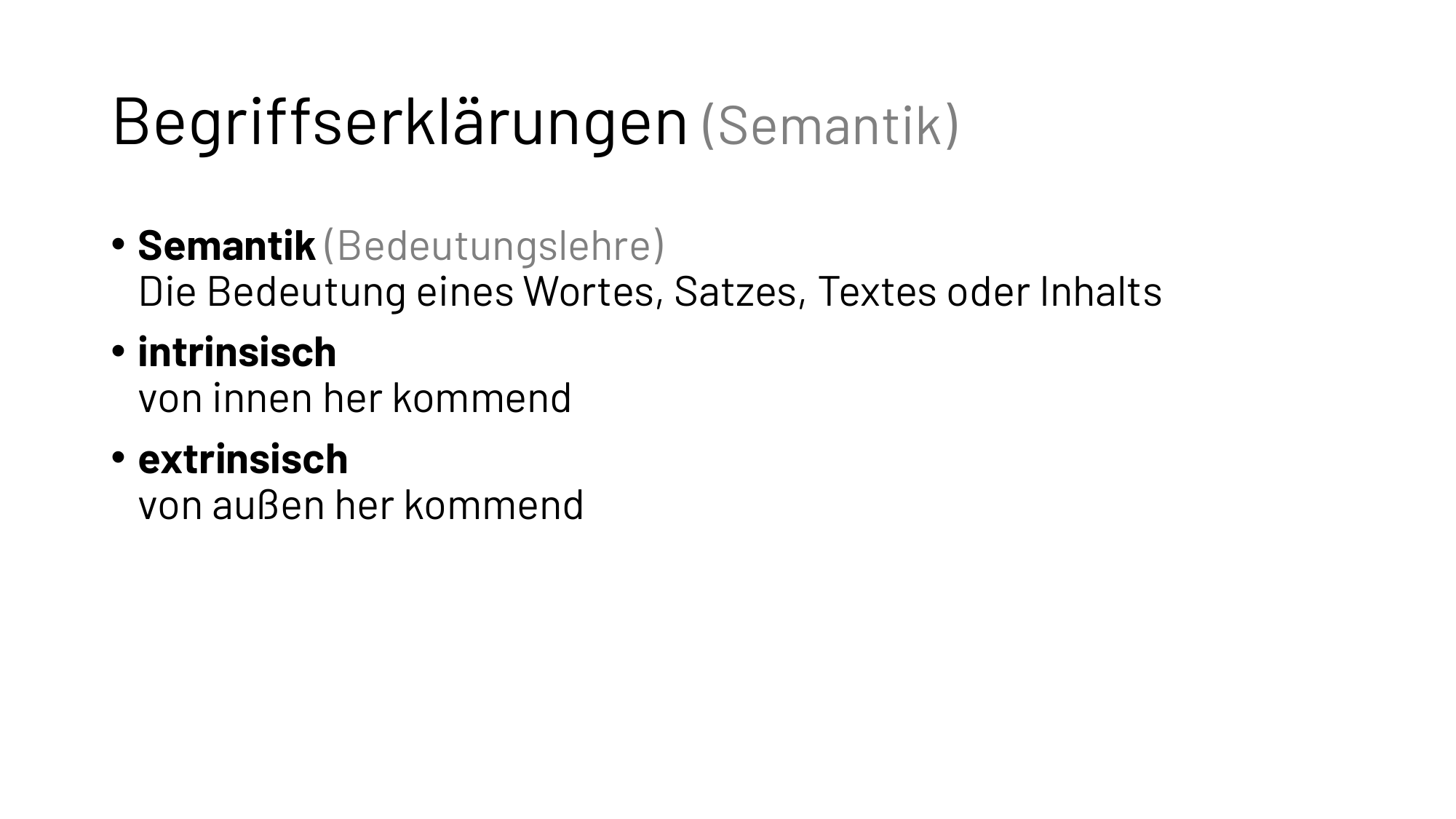

# Begriffserklärungen (Semantik)
Semantik (Bedeutungslehre)
Die Bedeutung eines Wortes, Satzes, Textes oder Inhalts
intrinsisch
von innen her kommend
extrinsisch
von außen her kommend